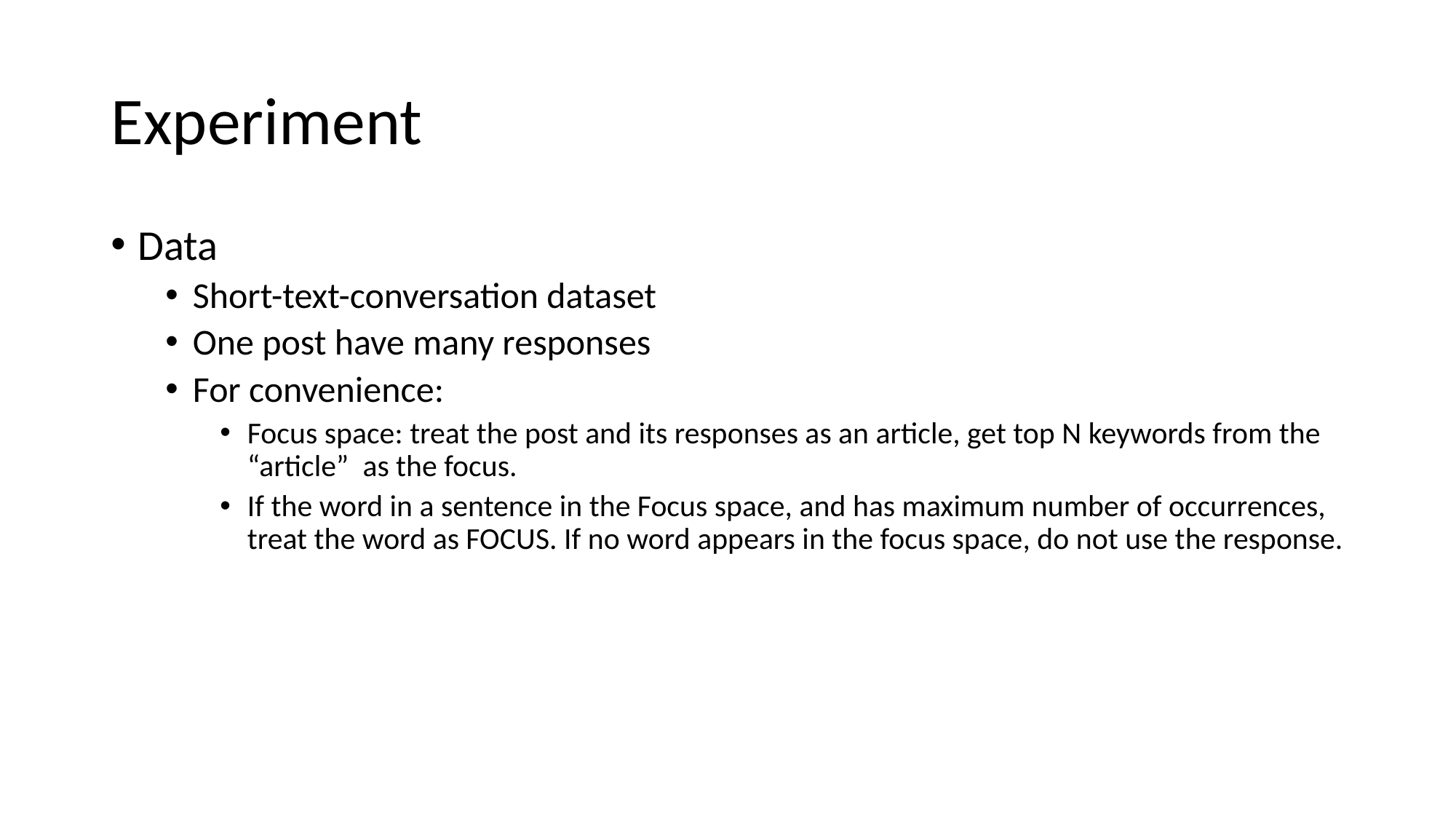

# Experiment
Data
Short-text-conversation dataset
One post have many responses
For convenience:
Focus space: treat the post and its responses as an article, get top N keywords from the “article”  as the focus.
If the word in a sentence in the Focus space, and has maximum number of occurrences, treat the word as FOCUS. If no word appears in the focus space, do not use the response.